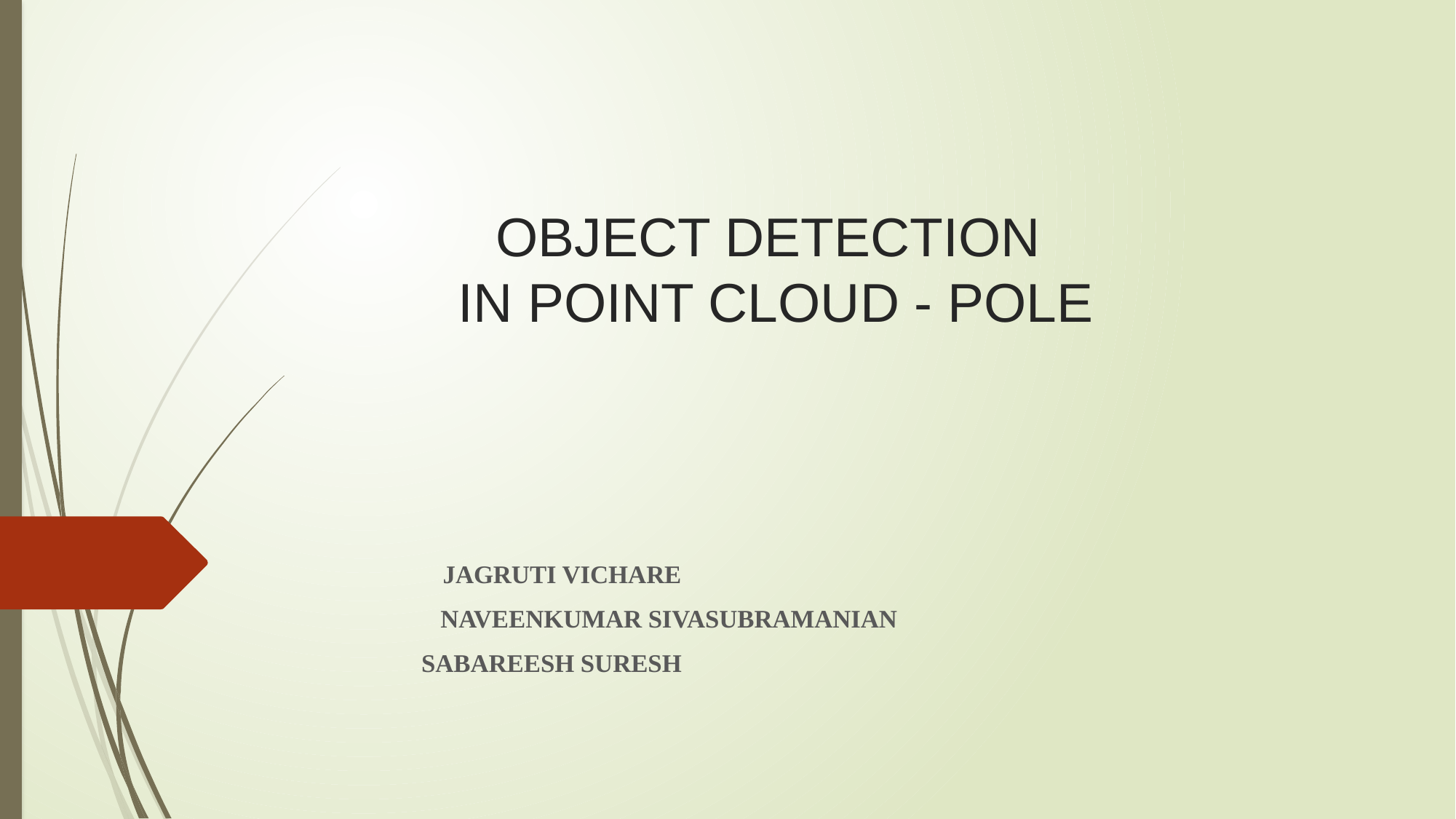

# OBJECT DETECTION IN POINT CLOUD - POLE
														   JAGRUTI VICHARE
										   NAVEENKUMAR SIVASUBRAMANIAN
														SABAREESH SURESH